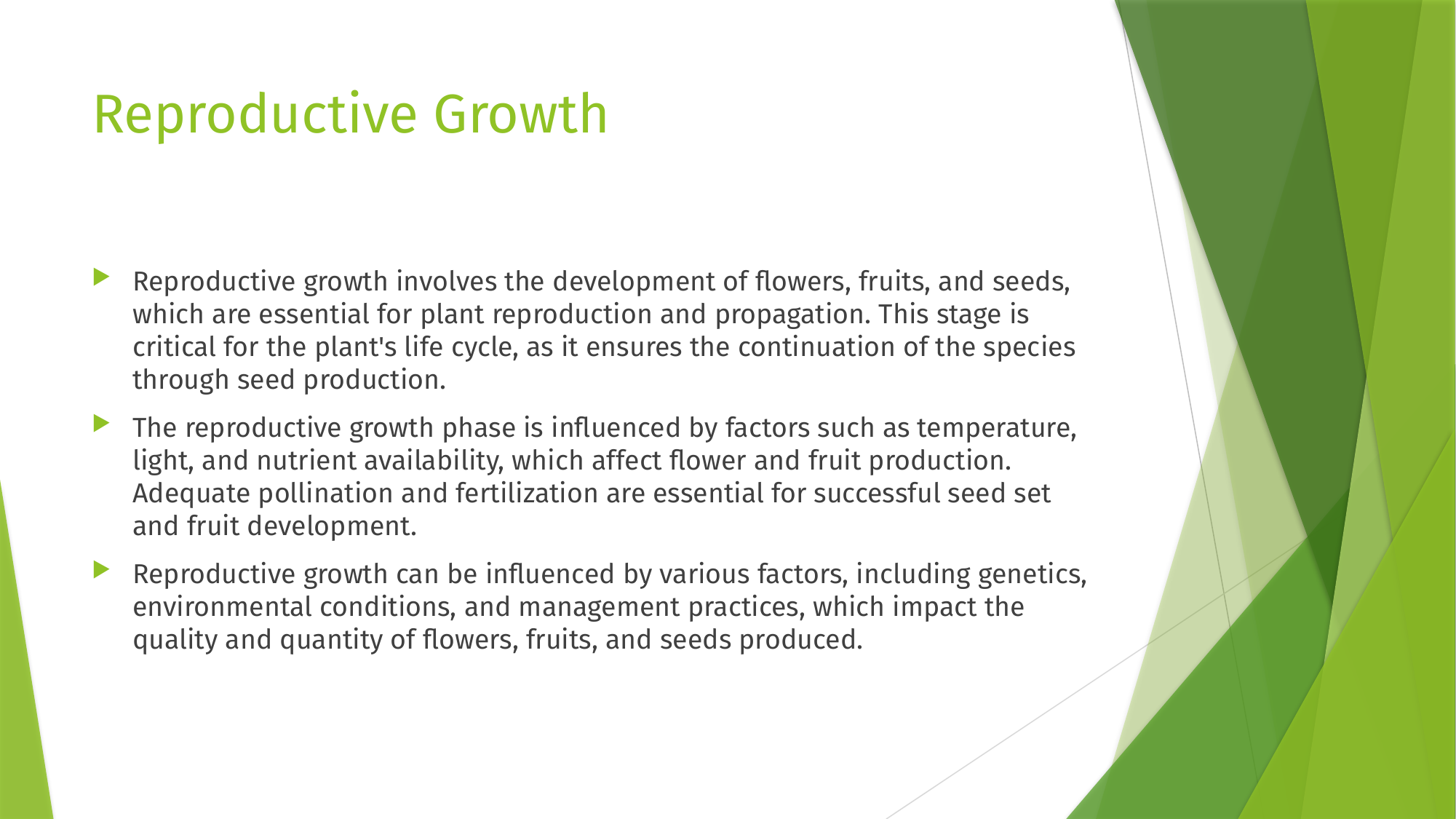

# Reproductive Growth
Reproductive growth involves the development of flowers, fruits, and seeds, which are essential for plant reproduction and propagation. This stage is critical for the plant's life cycle, as it ensures the continuation of the species through seed production.
The reproductive growth phase is influenced by factors such as temperature, light, and nutrient availability, which affect flower and fruit production. Adequate pollination and fertilization are essential for successful seed set and fruit development.
Reproductive growth can be influenced by various factors, including genetics, environmental conditions, and management practices, which impact the quality and quantity of flowers, fruits, and seeds produced.